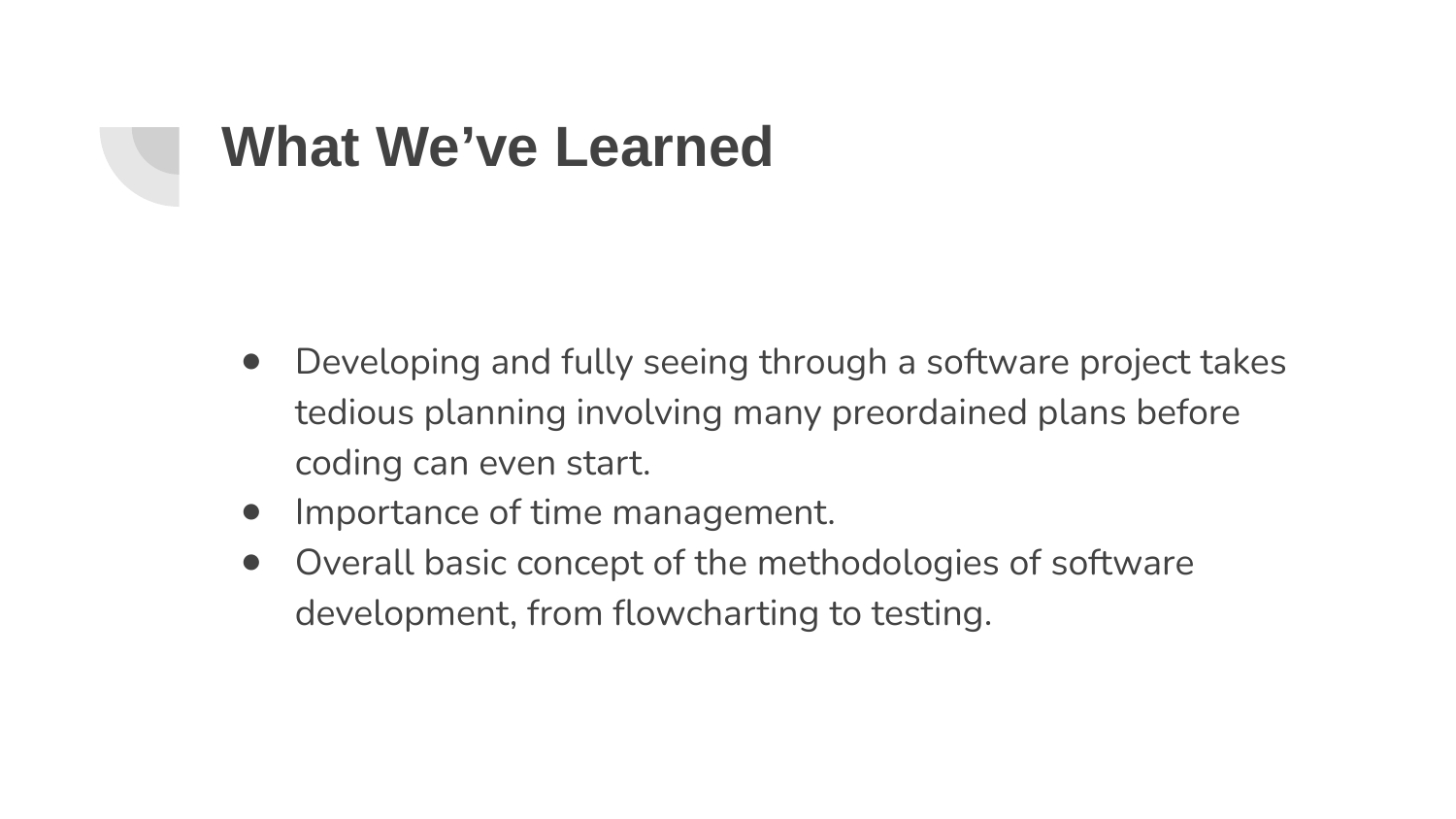

# What We’ve Learned
Developing and fully seeing through a software project takes tedious planning involving many preordained plans before coding can even start.
Importance of time management.
Overall basic concept of the methodologies of software development, from flowcharting to testing.